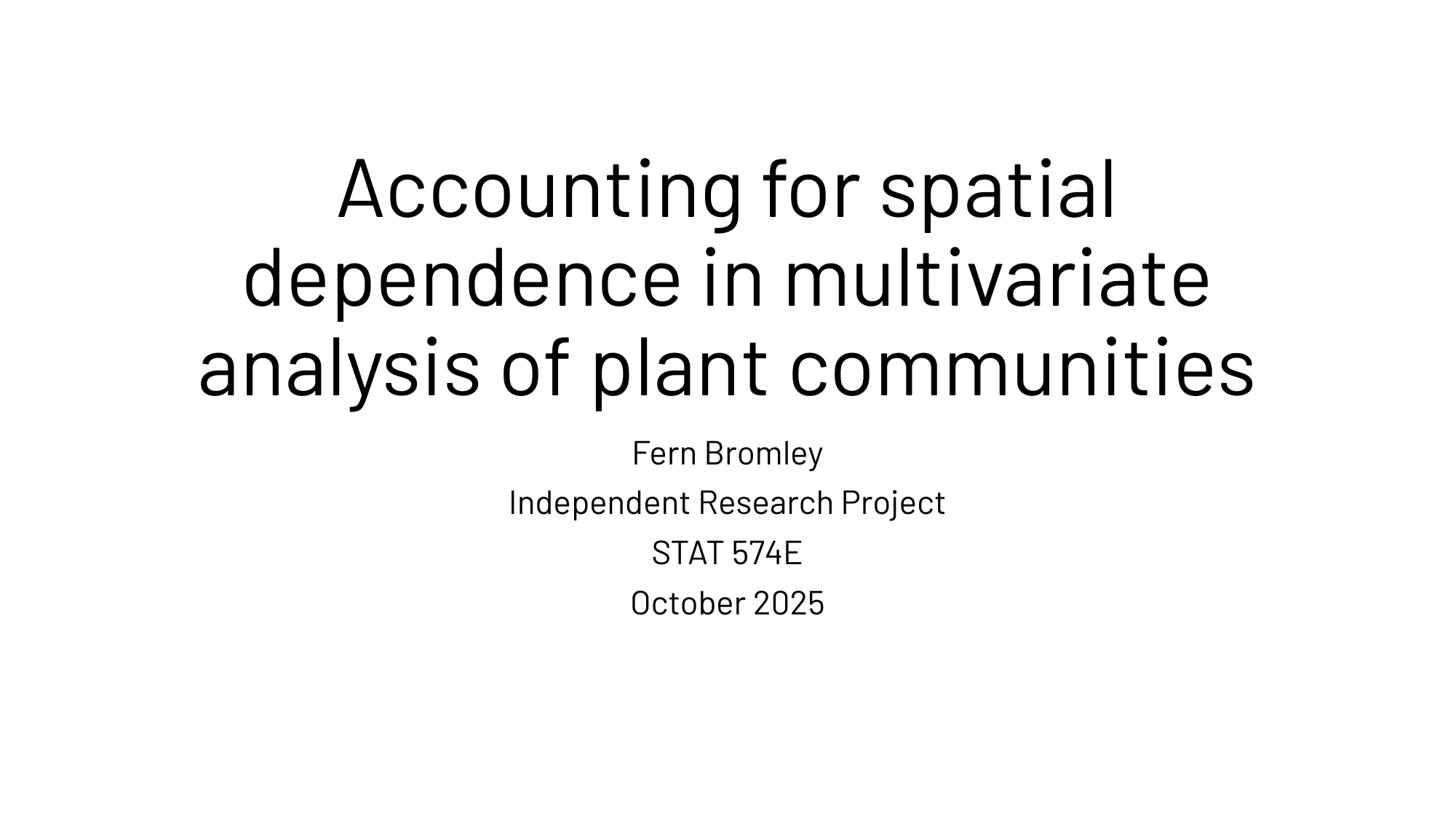

# Accounting for spatial dependence in multivariate analysis of plant communities
Fern Bromley
Independent Research Project
STAT 574E
October 2025